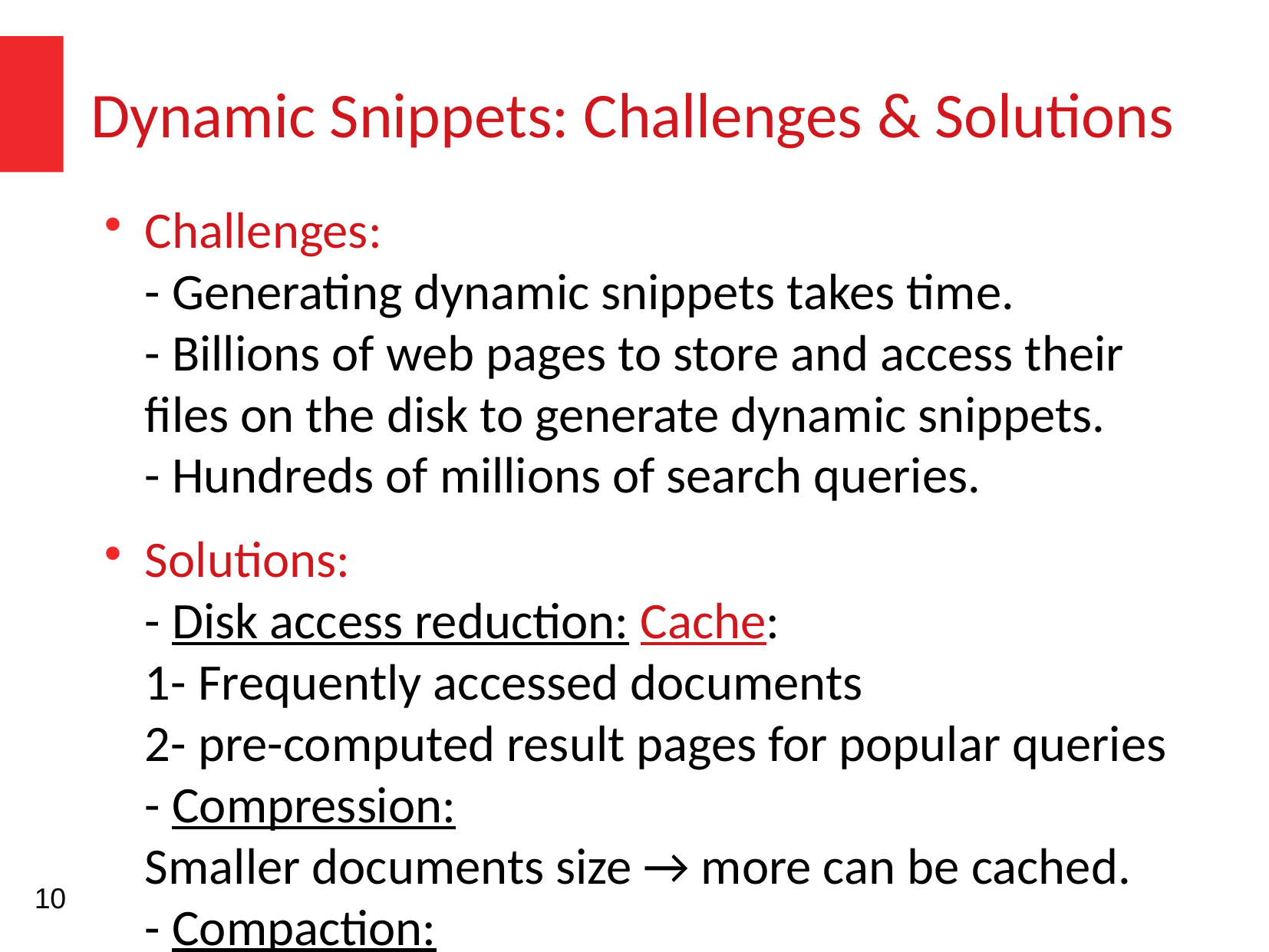

Dynamic Snippets: Challenges & Solutions
Challenges:
- Generating dynamic snippets takes time.
- Billions of web pages to store and access their files on the disk to generate dynamic snippets.
- Hundreds of millions of search queries.
Solutions:
- Disk access reduction: Cache:
1- Frequently accessed documents
2- pre-computed result pages for popular queries
- Compression:
Smaller documents size → more can be cached.
- Compaction:
Only cache the important part of the document.
10